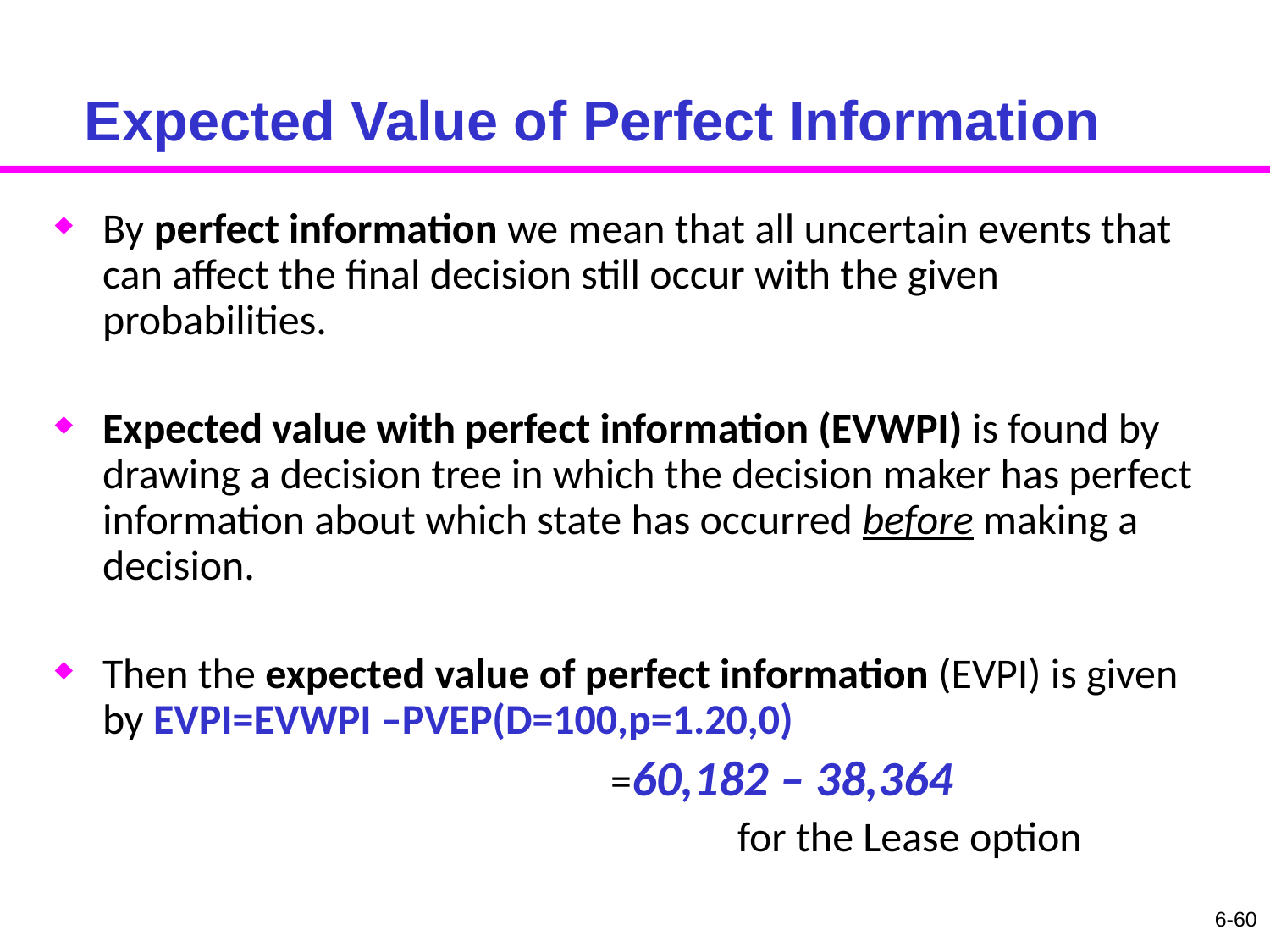

# Expected Value of Perfect Information
By perfect information we mean that all uncertain events that can affect the final decision still occur with the given probabilities.

Expected value with perfect information (EVWPI) is found by drawing a decision tree in which the decision maker has perfect information about which state has occurred before making a decision.

Then the expected value of perfect information (EVPI) is given by EVPI=EVWPI –PVEP(D=100,p=1.20,0)
					=60,182 – 38,364
						for the Lease option
6-60